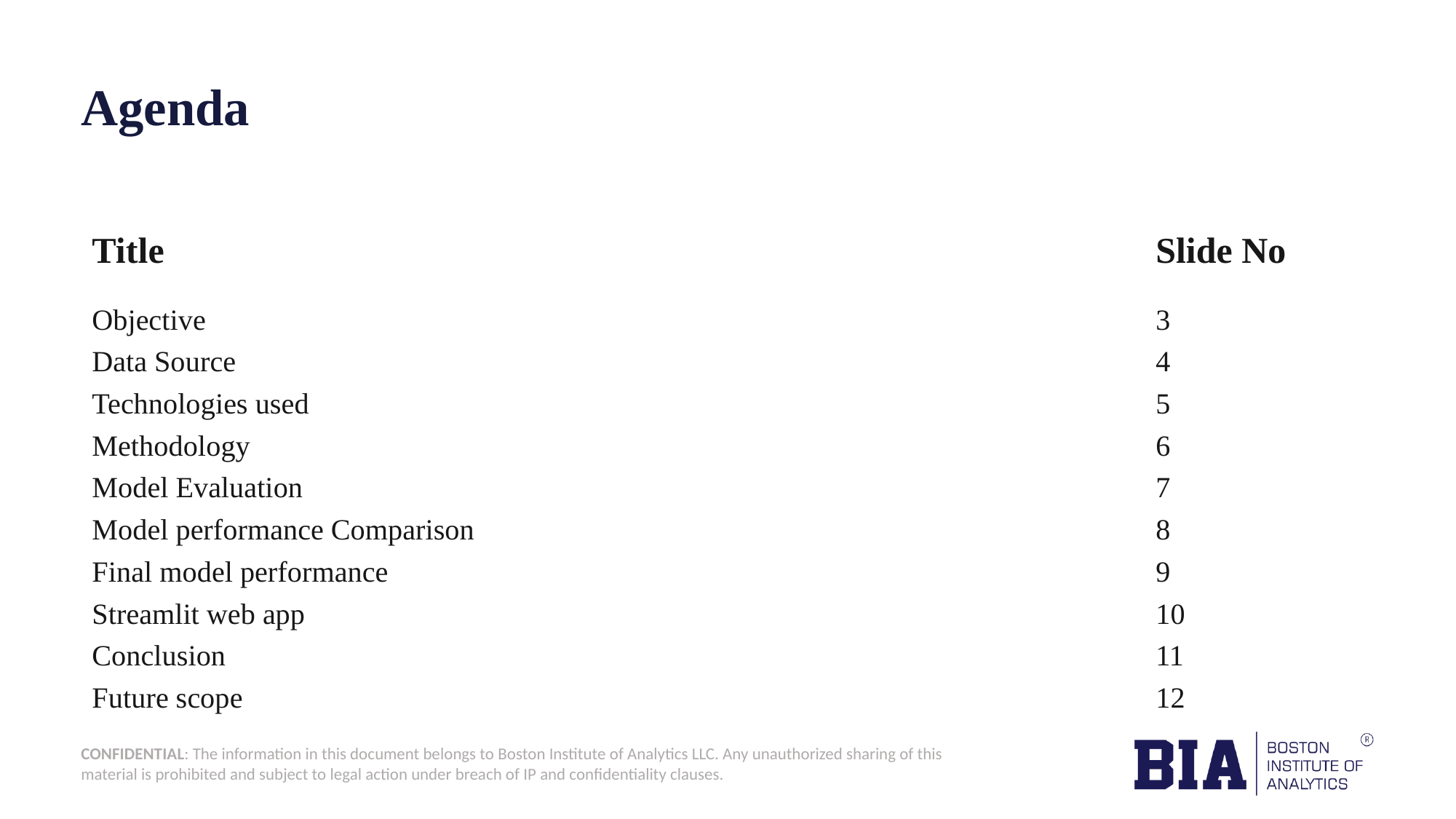

# Agenda
Title
Slide No
Objective
Data Source
Technologies used
Methodology
Model Evaluation
Model performance Comparison
Final model performance
Streamlit web app
Conclusion
Future scope

3
4
5
6
7
8
9
10
11
12